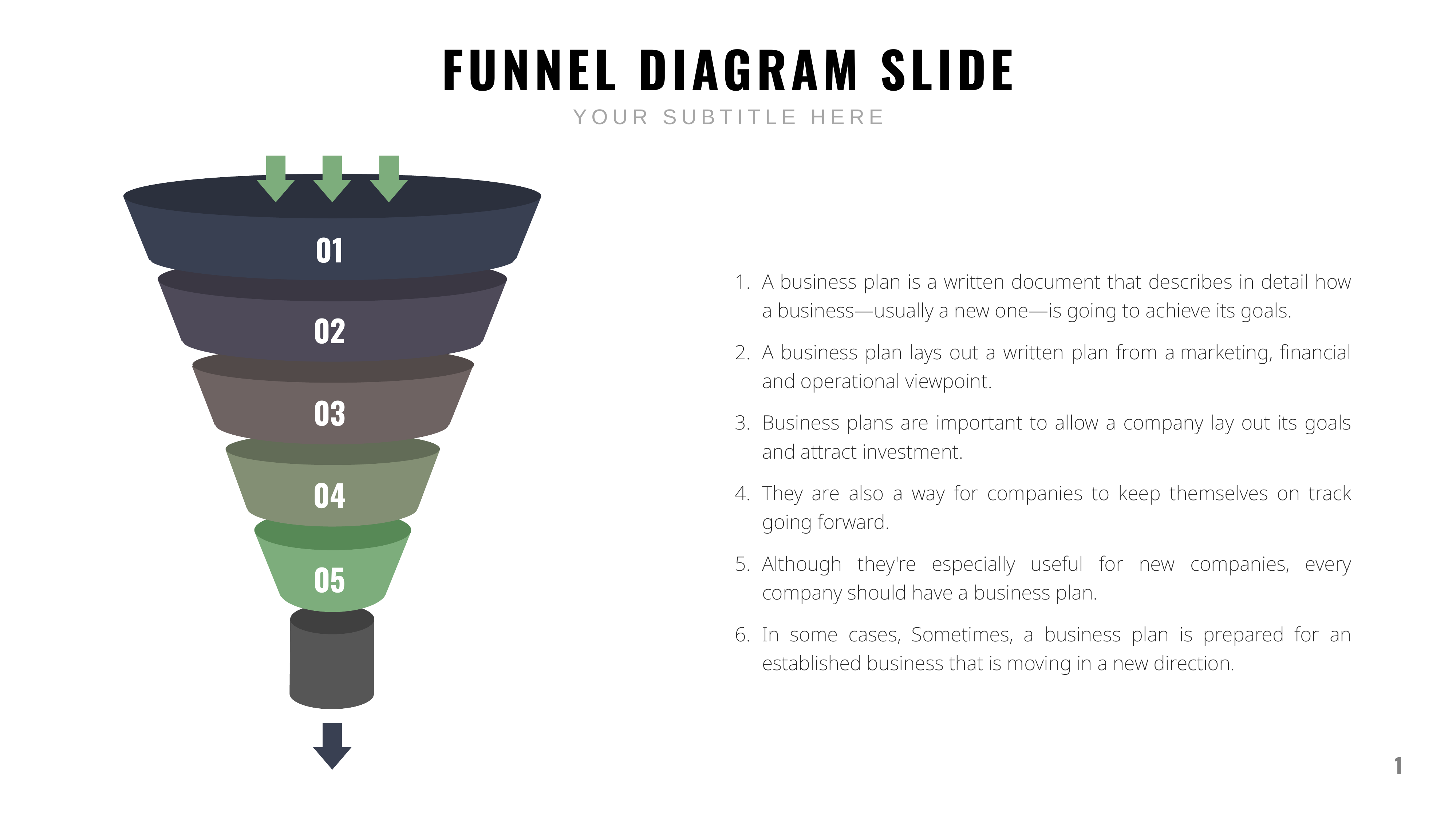

FUNNEL DIAGRAM SLIDE
YOUR SUBTITLE HERE

01

A business plan is a written document that describes in detail how a business—usually a new one—is going to achieve its goals.
A business plan lays out a written plan from a marketing, financial and operational viewpoint.
Business plans are important to allow a company lay out its goals and attract investment.
They are also a way for companies to keep themselves on track going forward.
Although they're especially useful for new companies, every company should have a business plan.
In some cases, Sometimes, a business plan is prepared for an established business that is moving in a new direction.

02

03

04

05